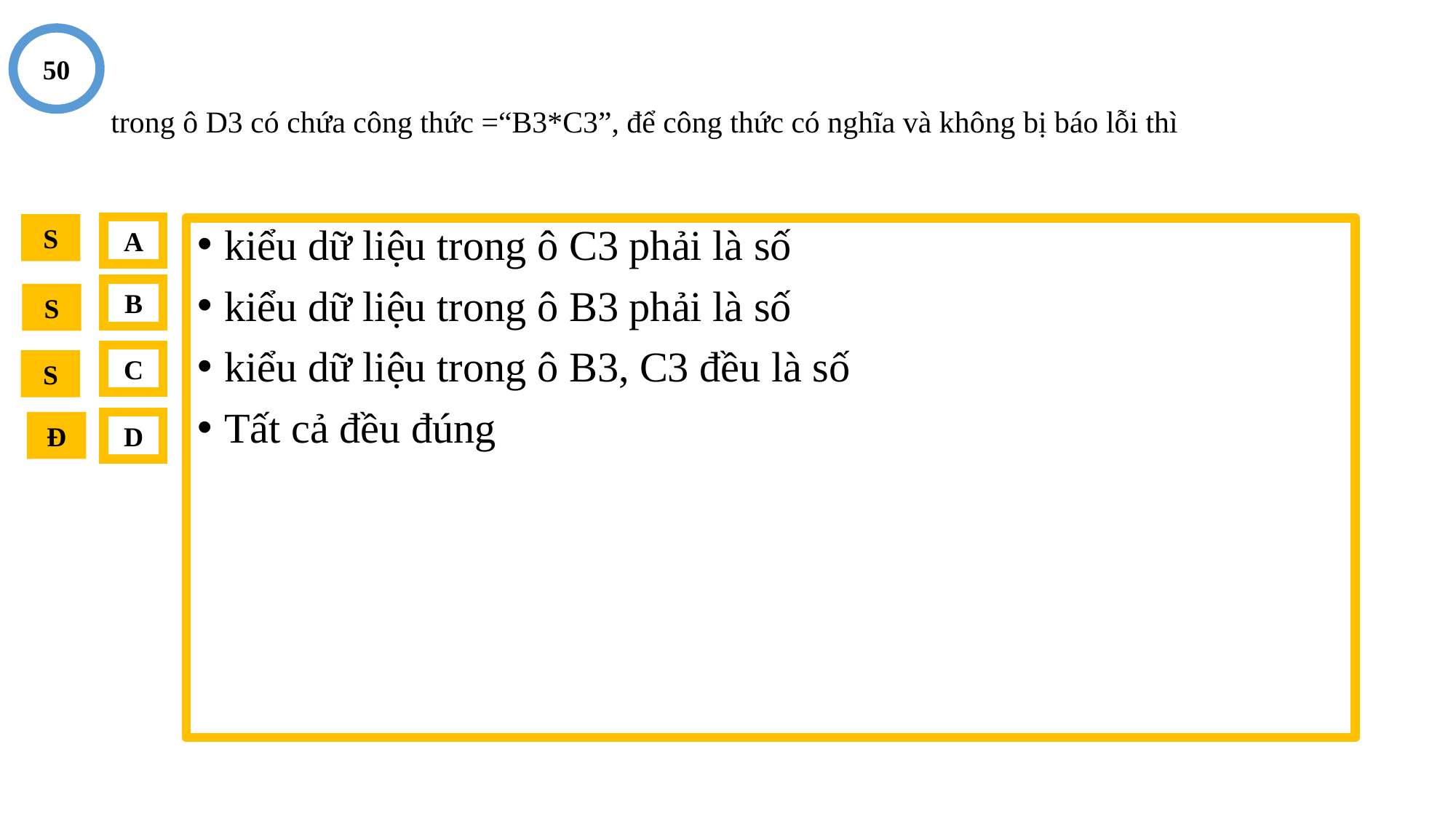

50
# trong ô D3 có chứa công thức =“B3*C3”, để công thức có nghĩa và không bị báo lỗi thì
S
A
kiểu dữ liệu trong ô C3 phải là số
kiểu dữ liệu trong ô B3 phải là số
kiểu dữ liệu trong ô B3, C3 đều là số
Tất cả đều đúng
B
S
C
S
Đ
D